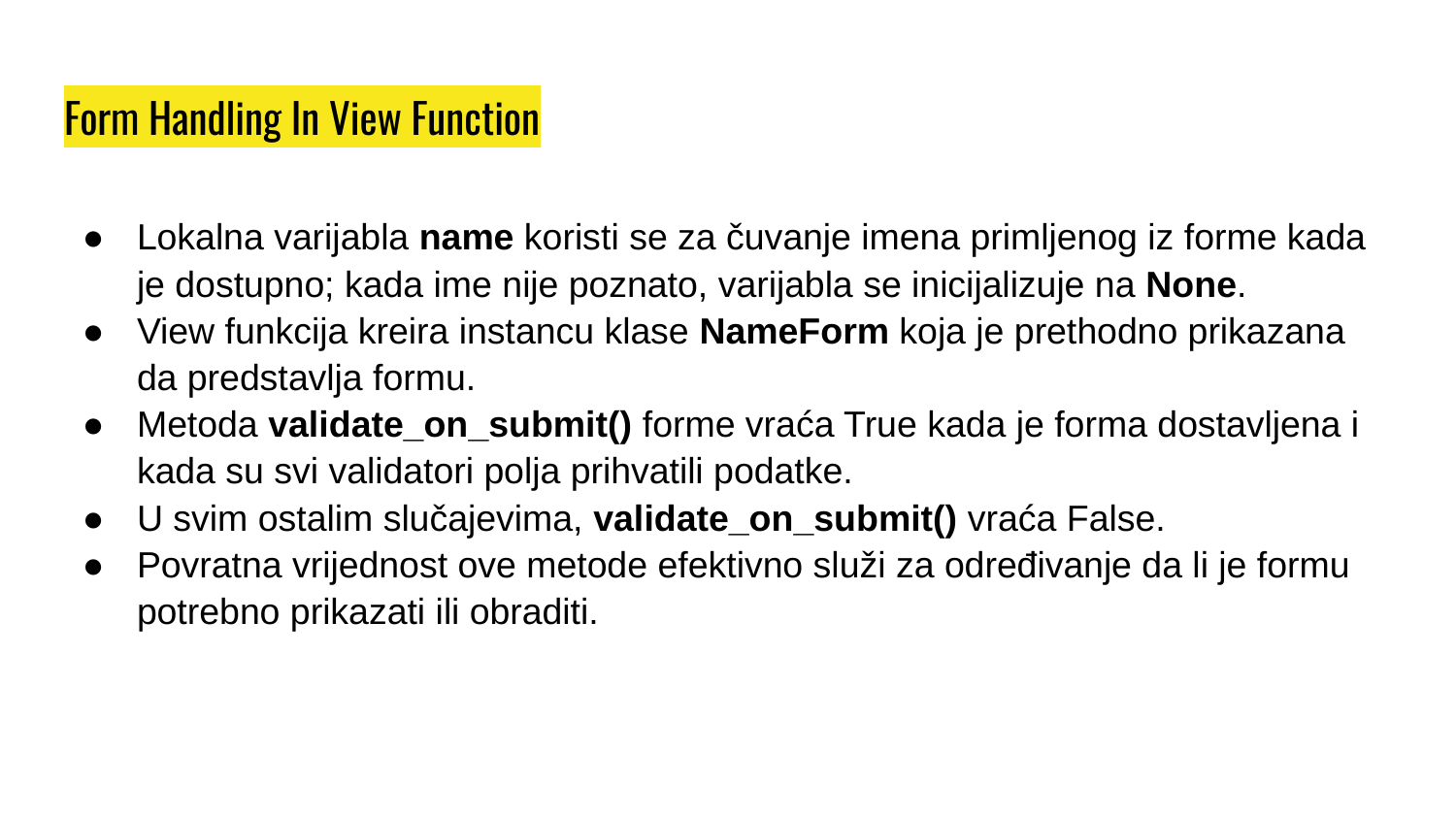

# Form Handling In View Function
Lokalna varijabla name koristi se za čuvanje imena primljenog iz forme kada je dostupno; kada ime nije poznato, varijabla se inicijalizuje na None.
View funkcija kreira instancu klase NameForm koja je prethodno prikazana da predstavlja formu.
Metoda validate_on_submit() forme vraća True kada je forma dostavljena i kada su svi validatori polja prihvatili podatke.
U svim ostalim slučajevima, validate_on_submit() vraća False.
Povratna vrijednost ove metode efektivno služi za određivanje da li je formu potrebno prikazati ili obraditi.